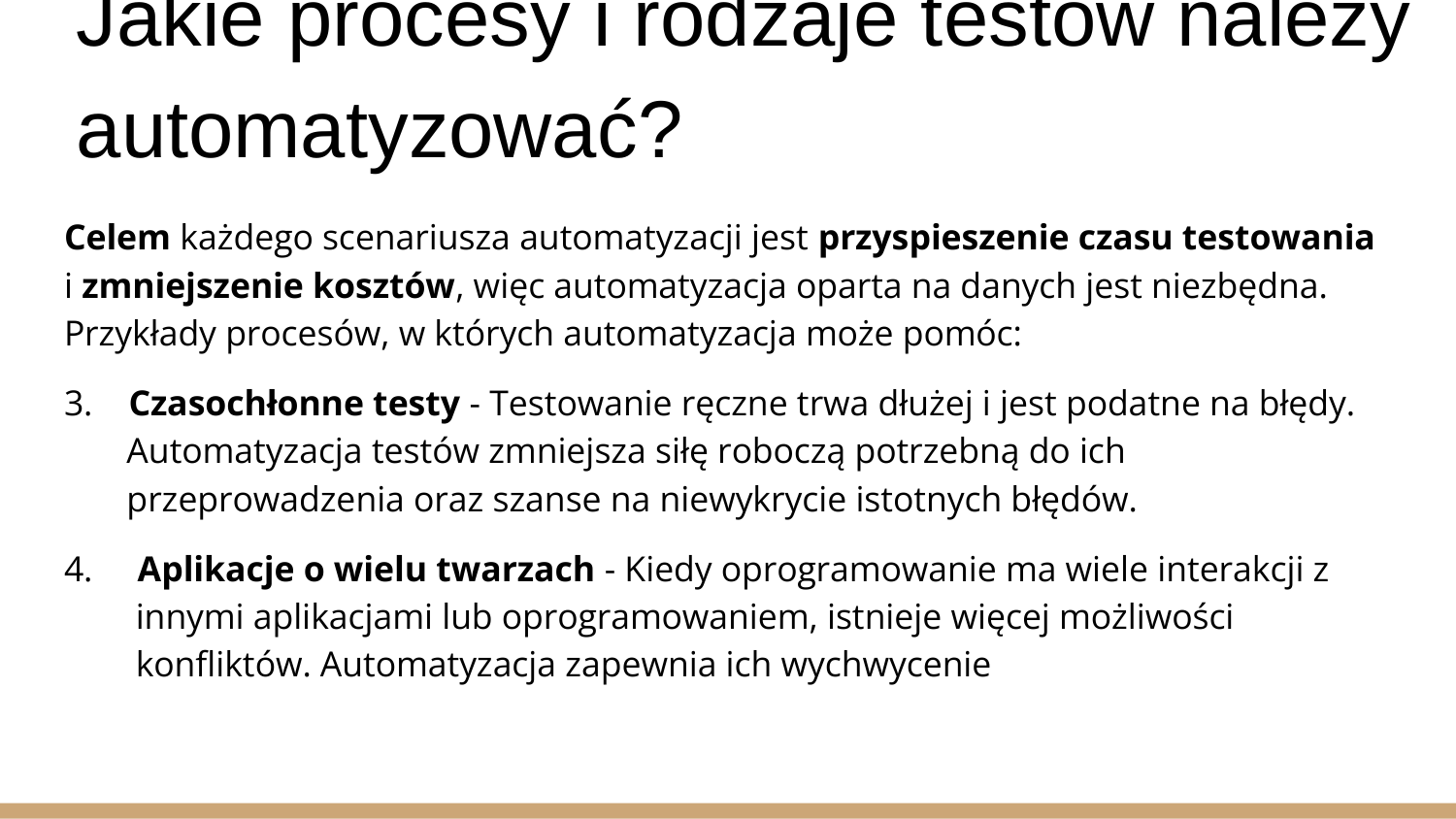

# Jakie procesy i rodzaje testów należy automatyzować?
Celem każdego scenariusza automatyzacji jest przyspieszenie czasu testowania i zmniejszenie kosztów, więc automatyzacja oparta na danych jest niezbędna. Przykłady procesów, w których automatyzacja może pomóc:
3.    Czasochłonne testy - Testowanie ręczne trwa dłużej i jest podatne na błędy.
       Automatyzacja testów zmniejsza siłę roboczą potrzebną do ich
       przeprowadzenia oraz szanse na niewykrycie istotnych błędów.
4.     Aplikacje o wielu twarzach - Kiedy oprogramowanie ma wiele interakcji z
        innymi aplikacjami lub oprogramowaniem, istnieje więcej możliwości
        konfliktów. Automatyzacja zapewnia ich wychwycenie